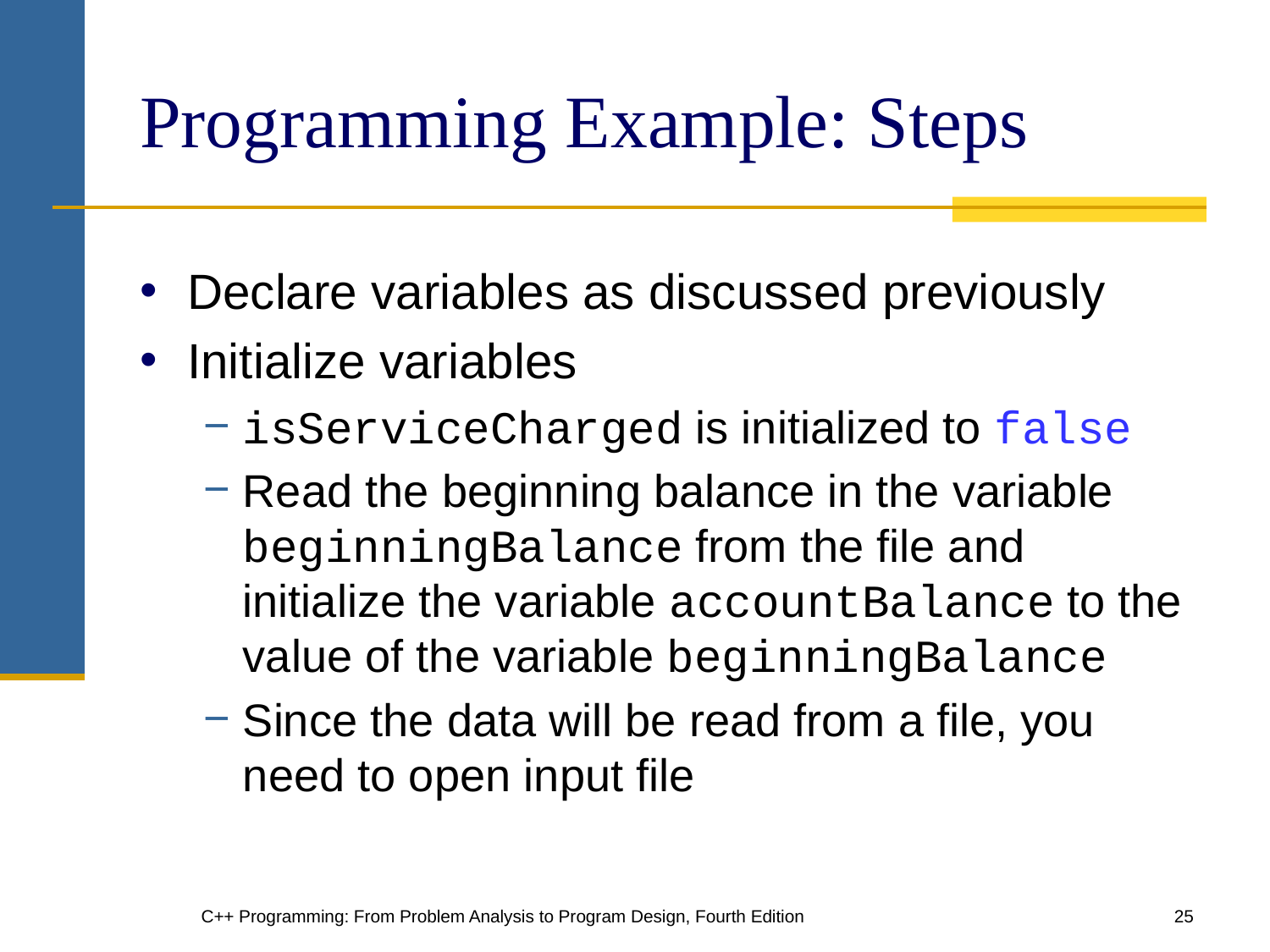

# Programming Example: Steps
Declare variables as discussed previously
Initialize variables
isServiceCharged is initialized to false
Read the beginning balance in the variable beginningBalance from the file and initialize the variable accountBalance to the value of the variable beginningBalance
Since the data will be read from a file, you need to open input file
C++ Programming: From Problem Analysis to Program Design, Fourth Edition
25